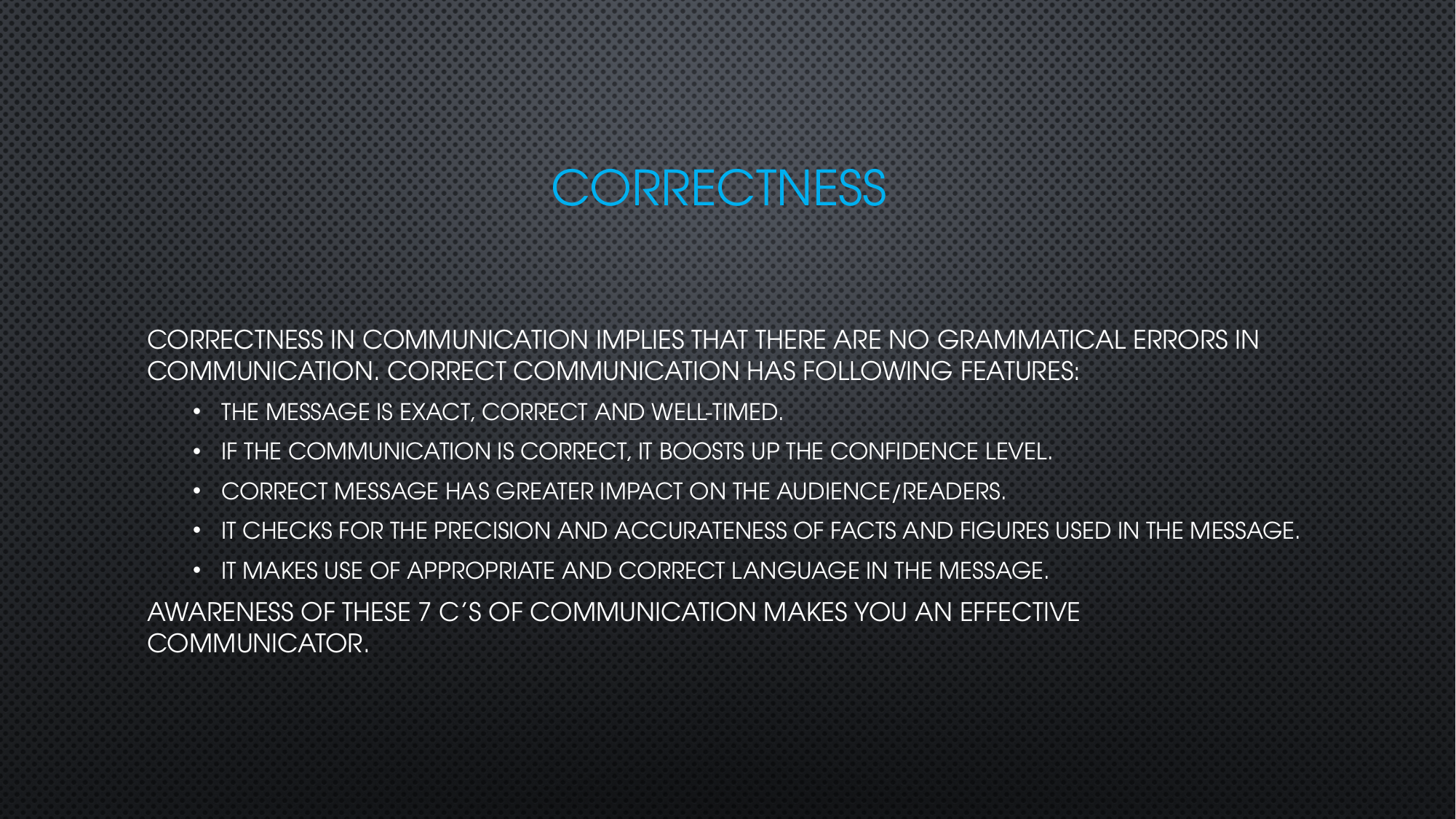

# Correctness
Correctness in communication implies that there are no grammatical errors in communication. Correct communication has following features:
The message is exact, correct and well-timed.
If the communication is correct, it boosts up the confidence level.
Correct message has greater impact on the audience/readers.
It checks for the precision and accurateness of facts and figures used in the message.
It makes use of appropriate and correct language in the message.
Awareness of these 7 C’s of communication makes you an effective communicator.